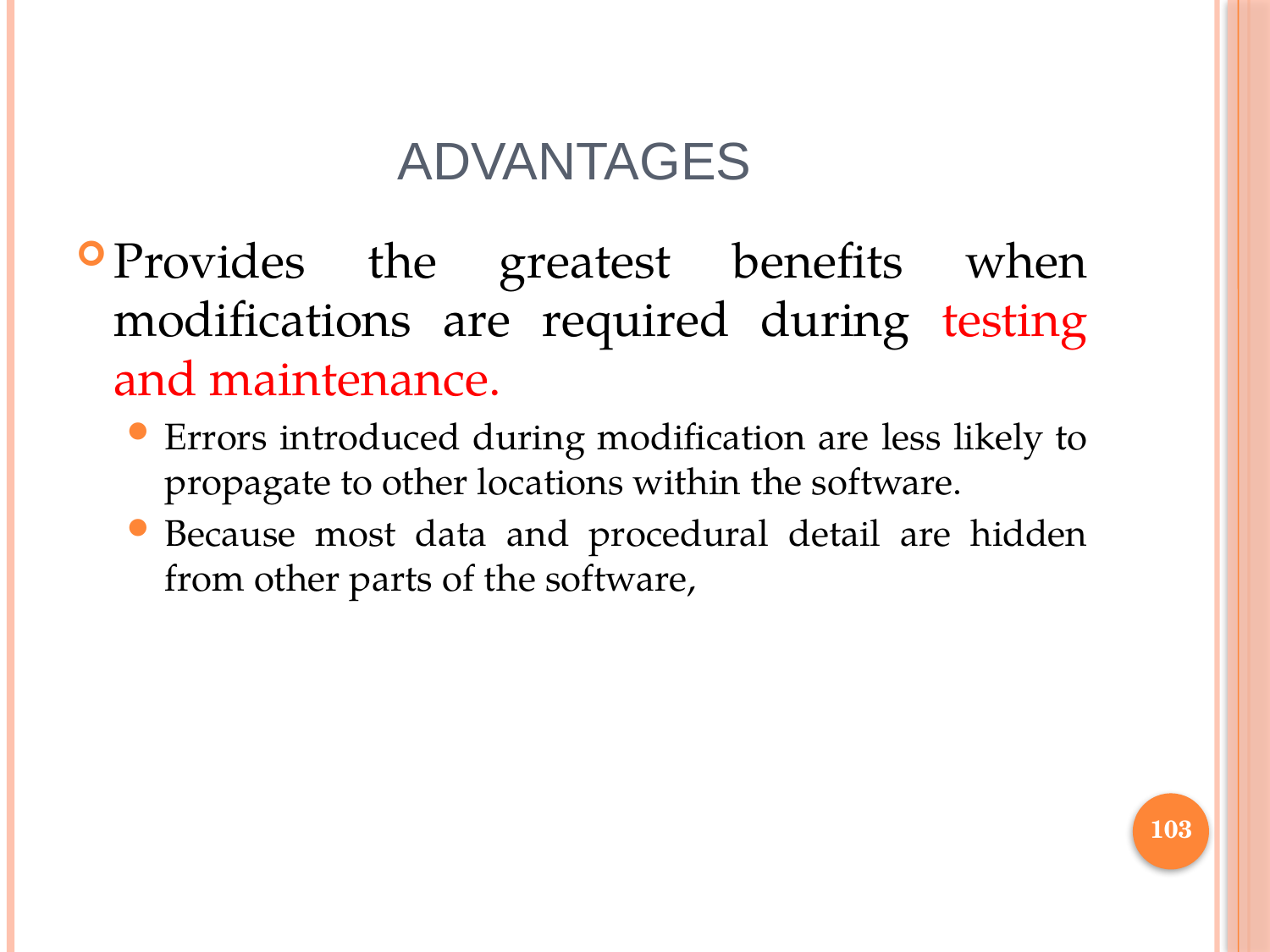

# Advantages
Provides the greatest benefits when modifications are required during testing and maintenance.
Errors introduced during modification are less likely to propagate to other locations within the software.
Because most data and procedural detail are hidden from other parts of the software,

103